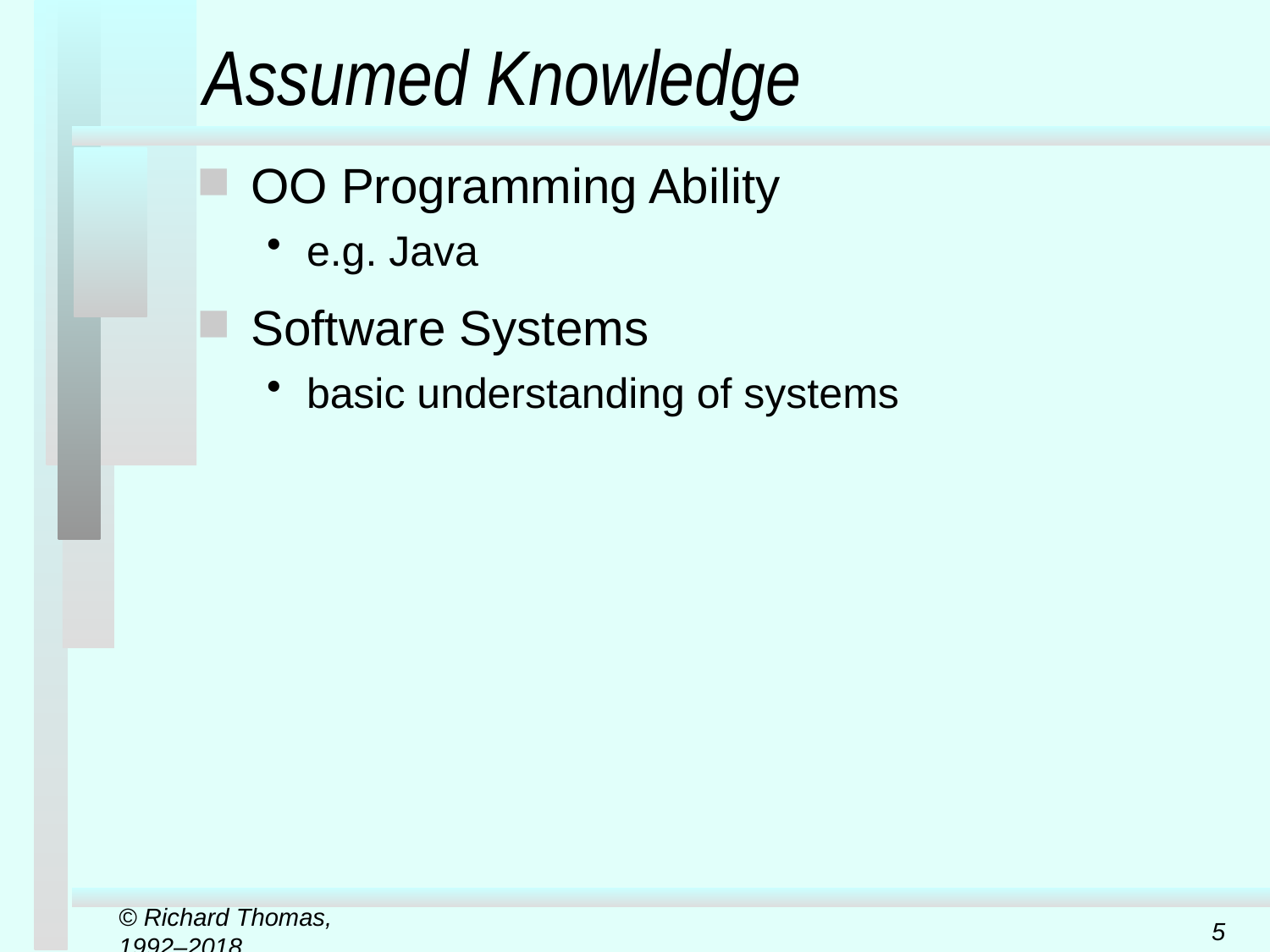

# Assumed Knowledge
OO Programming Ability
e.g. Java
Software Systems
basic understanding of systems
© Richard Thomas, 1992–2018
5